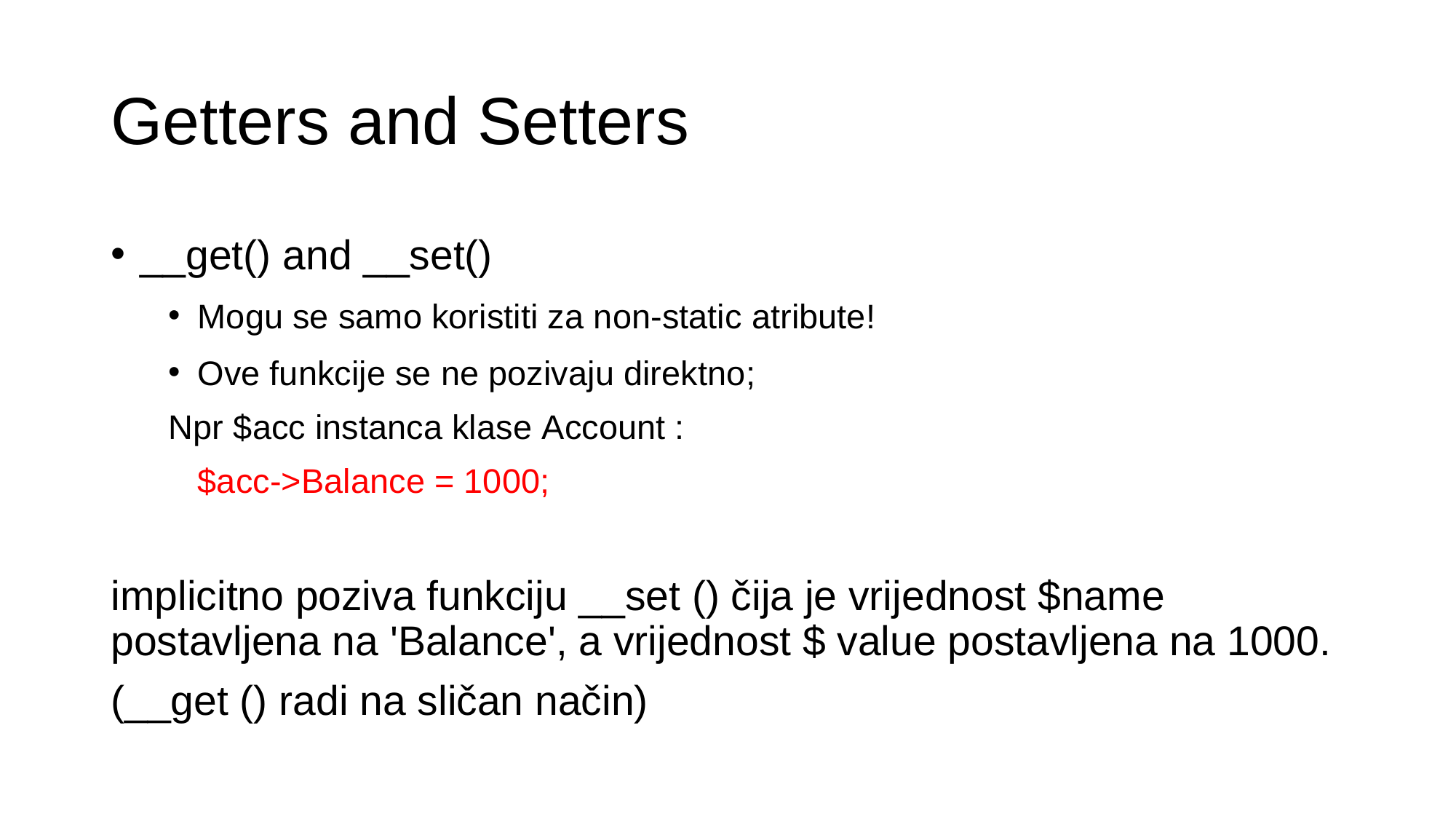

# Getters and Setters
__get() and __set()
Mogu se samo koristiti za non-static atribute!
Ove funkcije se ne pozivaju direktno;
Npr $acc instanca klase Account :
	$acc->Balance = 1000;

implicitno poziva funkciju __set () čija je vrijednost $name postavljena na 'Balance', a vrijednost $ value postavljena na 1000.
(__get () radi na sličan način)